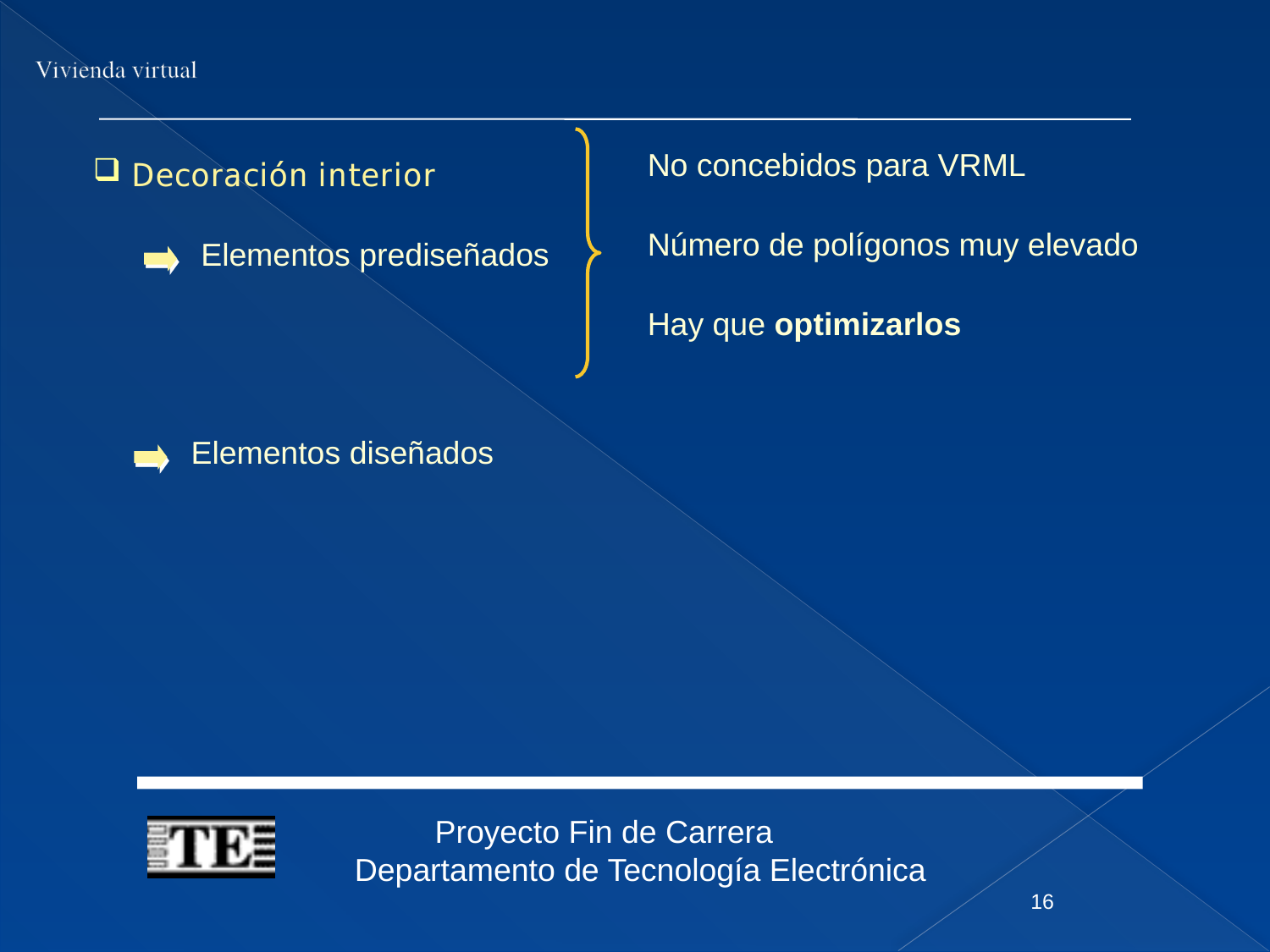

Vivienda virtual

No concebidos para VRML

 Decoración interior
Número de polígonos muy elevado

Elementos prediseñados

Hay que optimizarlos

Elementos diseñados

16